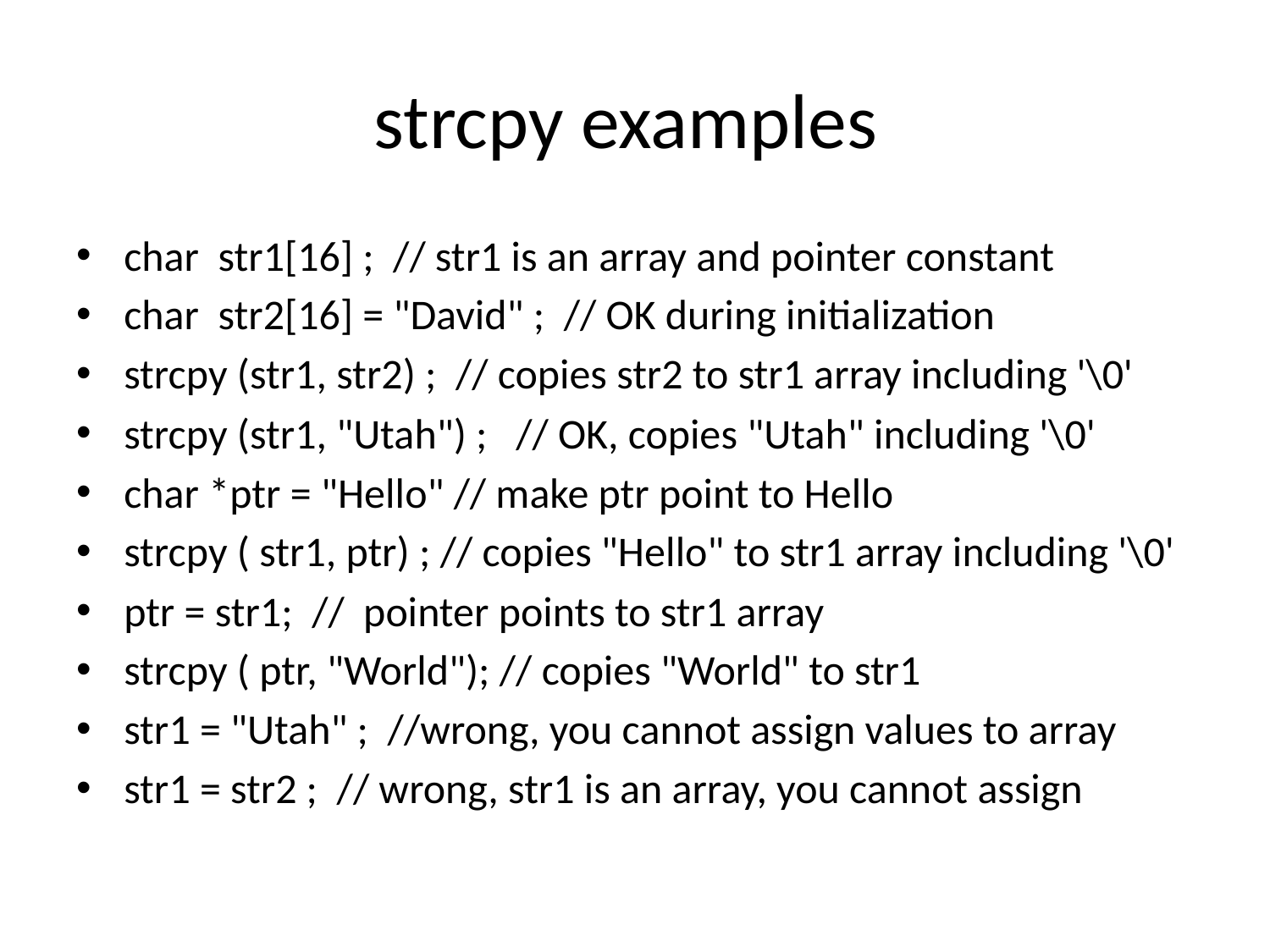

# strcpy examples
char  str1[16] ;  // str1 is an array and pointer constant
char  str2[16] = "David" ;  // OK during initialization
strcpy (str1, str2) ;  // copies str2 to str1 array including '\0'
strcpy (str1, "Utah") ;   // OK, copies "Utah" including '\0'
char *ptr = "Hello" // make ptr point to Hello
strcpy ( str1, ptr) ; // copies "Hello" to str1 array including '\0'
ptr = str1;  //  pointer points to str1 array
strcpy ( ptr, "World"); // copies "World" to str1
str1 = "Utah" ;  //wrong, you cannot assign values to array
str1 = str2 ;  // wrong, str1 is an array, you cannot assign